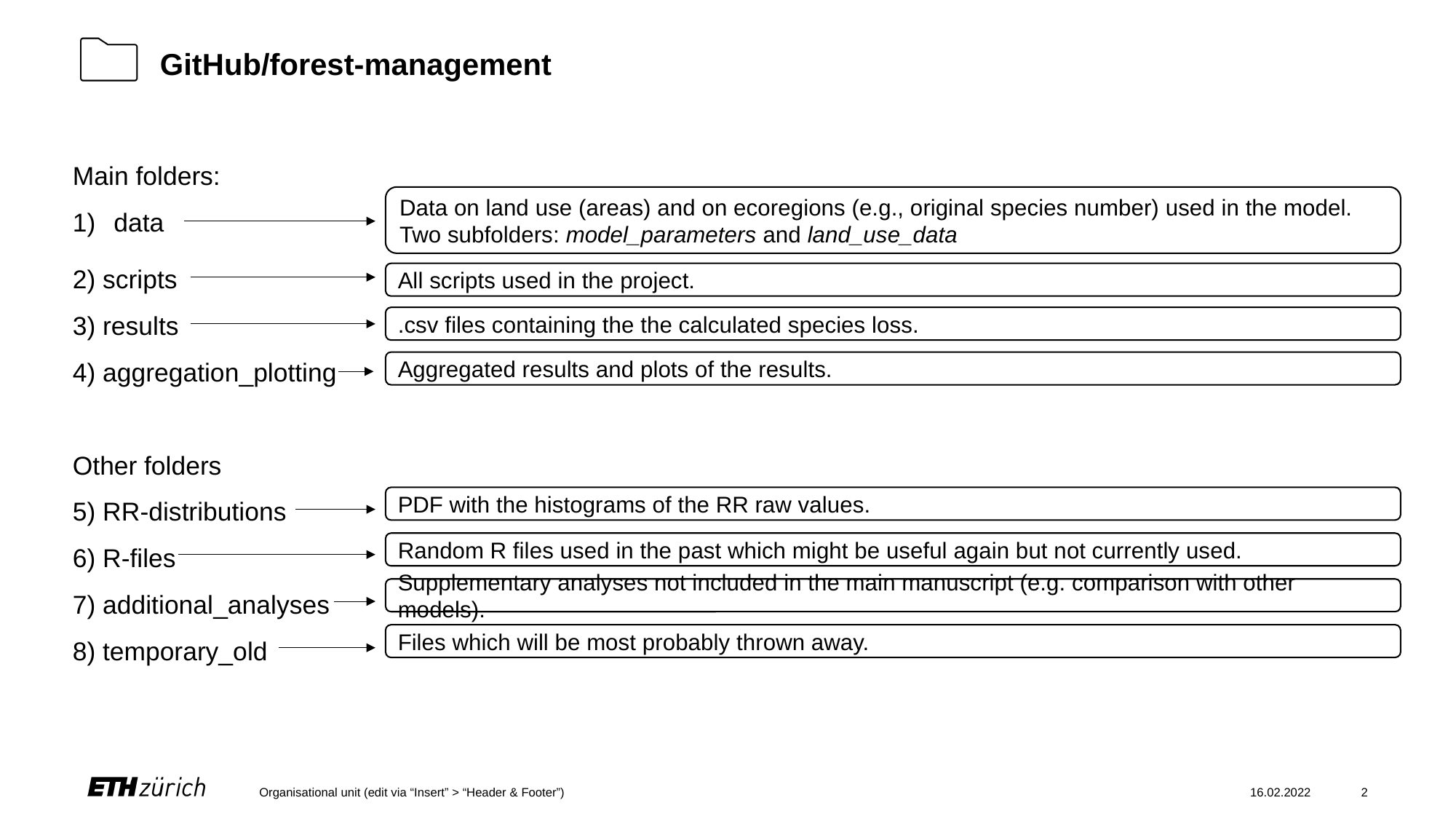

# GitHub/forest-management
Main folders:
data

2) scripts
3) results
4) aggregation_plotting

Other folders
5) RR-distributions
6) R-files
7) additional_analyses
8) temporary_old
Data on land use (areas) and on ecoregions (e.g., original species number) used in the model. Two subfolders: model_parameters and land_use_data
All scripts used in the project.
.csv files containing the the calculated species loss.
Aggregated results and plots of the results.
PDF with the histograms of the RR raw values.
Random R files used in the past which might be useful again but not currently used.
Supplementary analyses not included in the main manuscript (e.g. comparison with other models).
Files which will be most probably thrown away.
Organisational unit (edit via “Insert” > “Header & Footer”)
16.02.2022
2